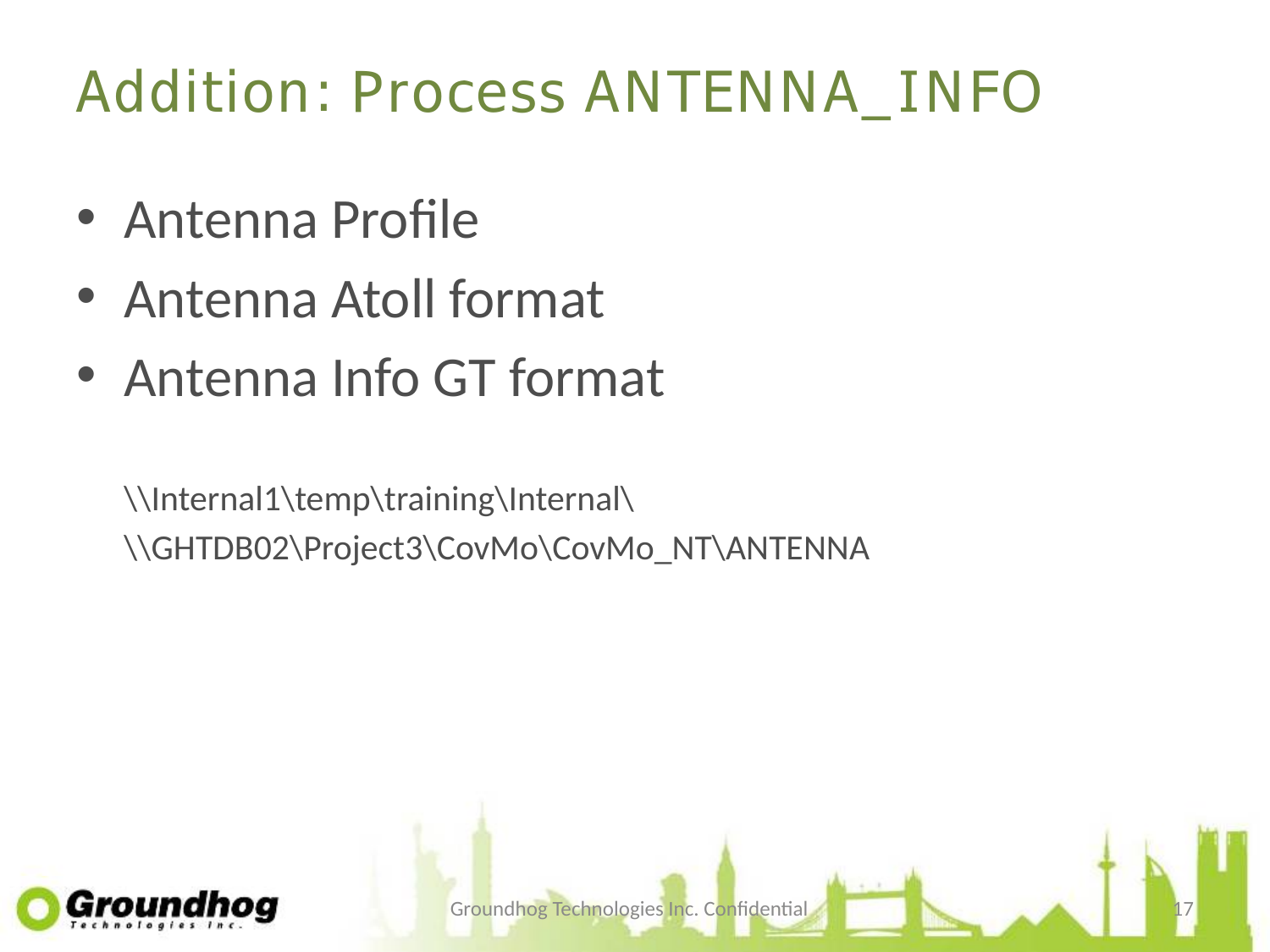

# Addition: Process ANTENNA_INFO
Antenna Profile
Antenna Atoll format
Antenna Info GT format
\\Internal1\temp\training\Internal\
	\\GHTDB02\Project3\CovMo\CovMo_NT\ANTENNA
Groundhog Technologies Inc. Confidential
17